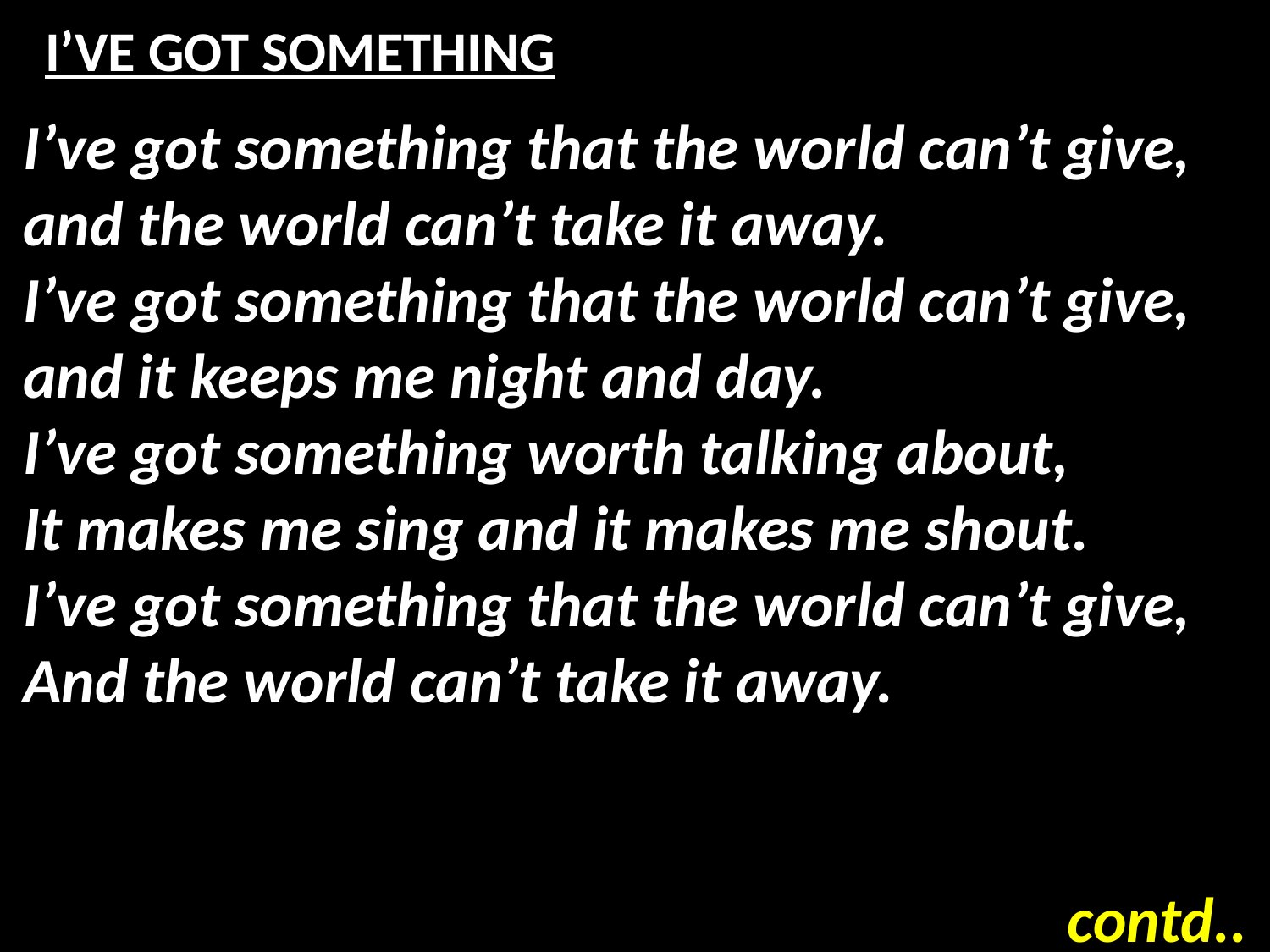

# I’VE GOT SOMETHING
I’ve got something that the world can’t give,
and the world can’t take it away.
I’ve got something that the world can’t give,
and it keeps me night and day.
I’ve got something worth talking about,
It makes me sing and it makes me shout.
I’ve got something that the world can’t give,
And the world can’t take it away.
contd..